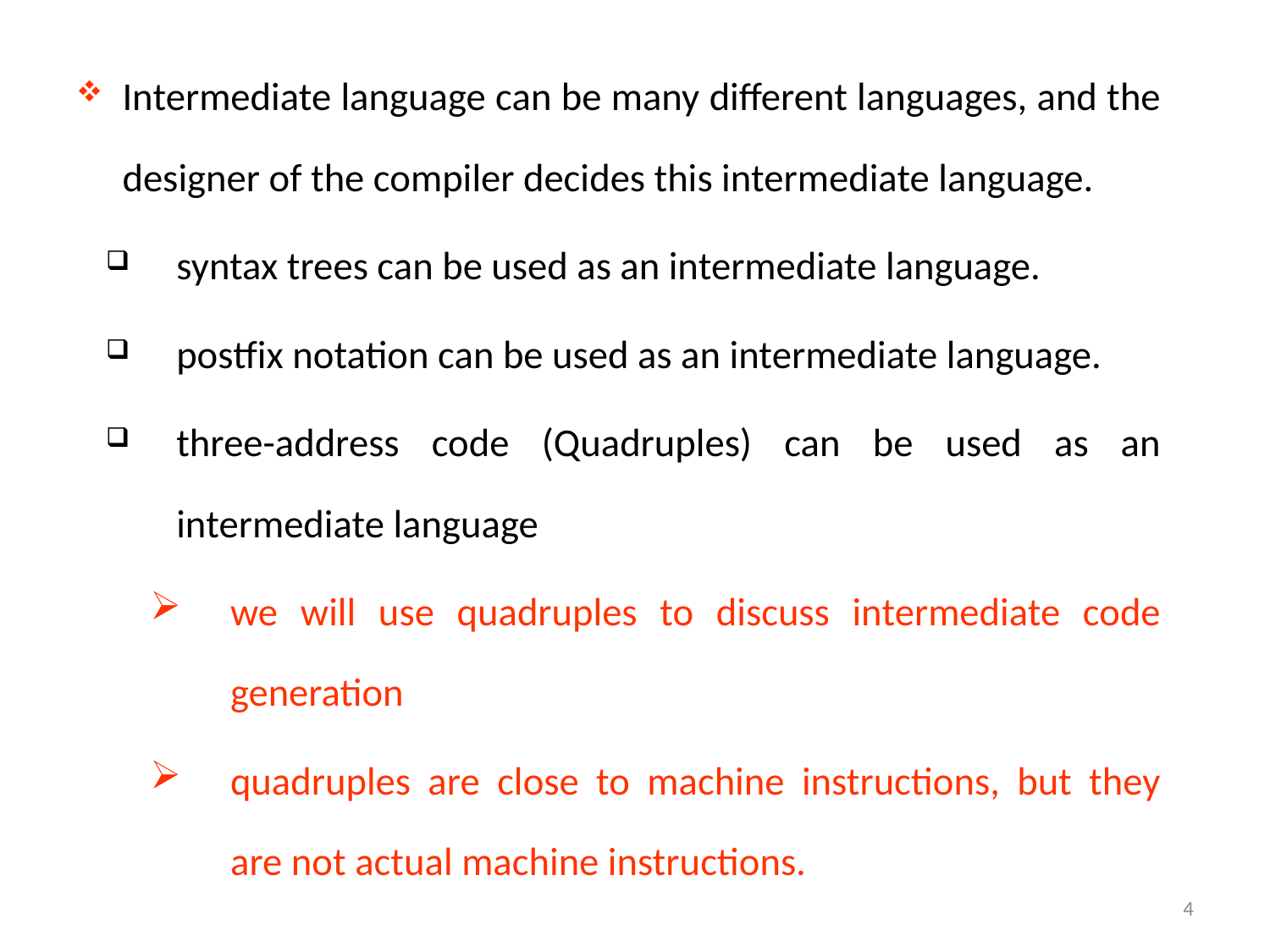

Intermediate language can be many different languages, and the designer of the compiler decides this intermediate language.
syntax trees can be used as an intermediate language.
postfix notation can be used as an intermediate language.
three-address code (Quadruples) can be used as an intermediate language
we will use quadruples to discuss intermediate code generation
quadruples are close to machine instructions, but they are not actual machine instructions.

4